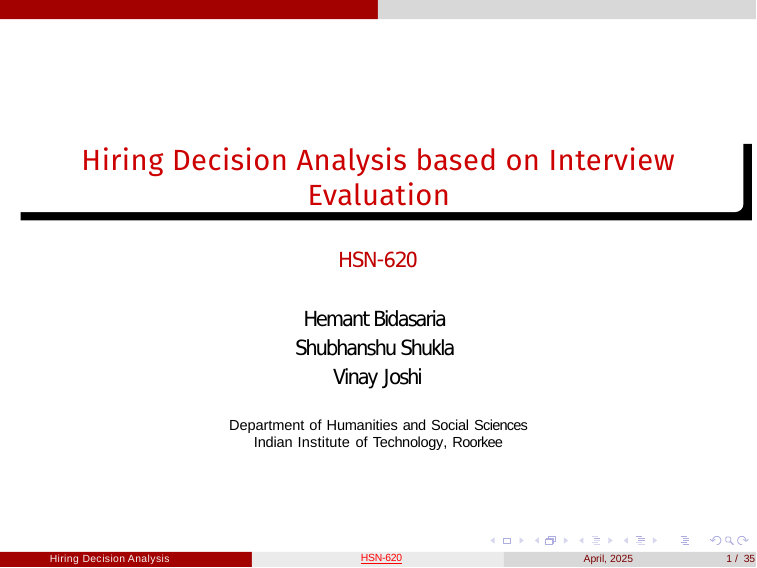

# Hiring Decision Analysis based on Interview Evaluation
HSN-620

Hemant Bidasaria
Shubhanshu Shukla
Vinay Joshi

Department of Humanities and Social Sciences
Indian Institute of Technology, Roorkee

HSN-620
Hiring Decision Analysis
April, 2025
1 / 35